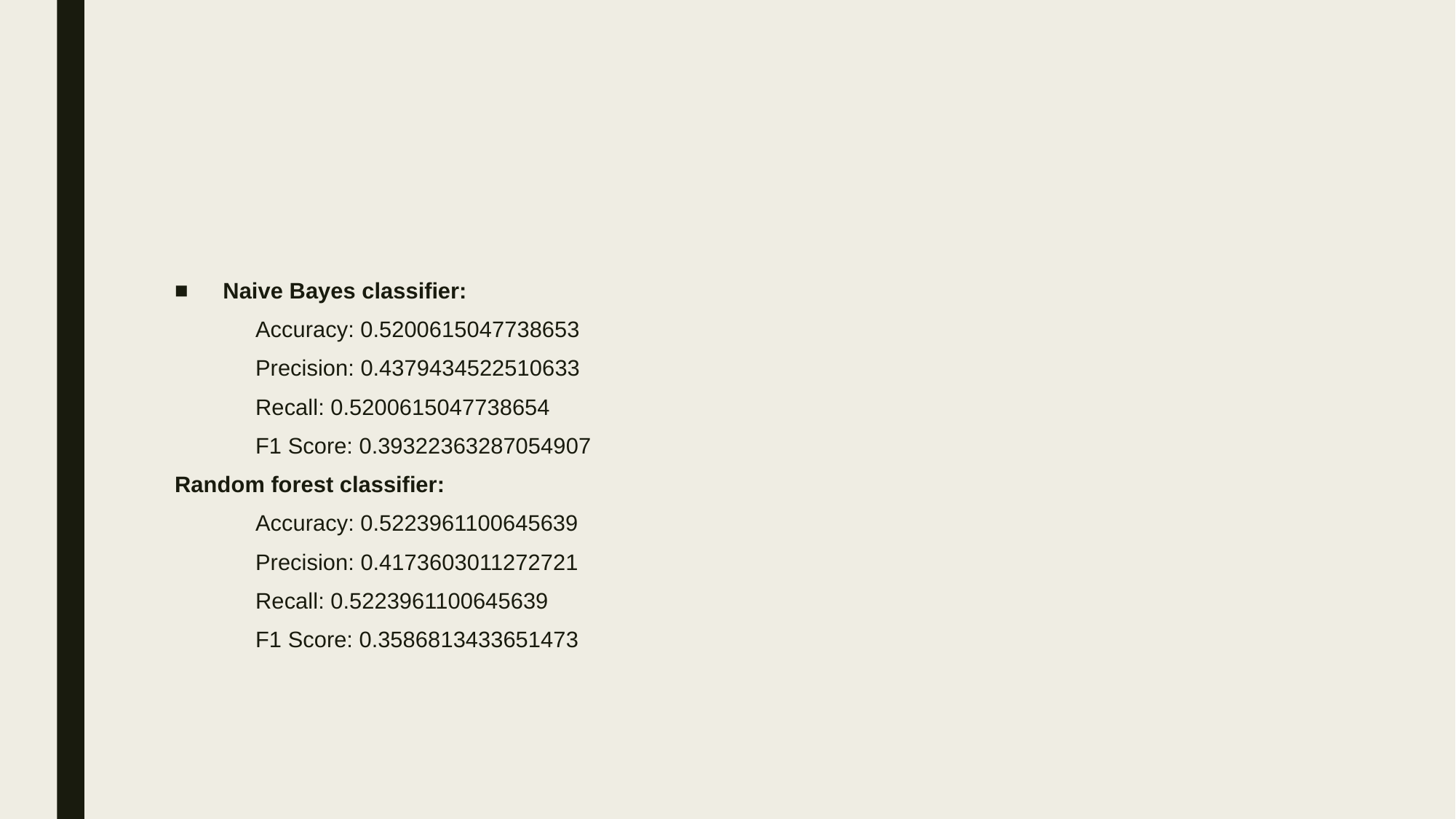

#
Naive Bayes classifier:
	Accuracy: 0.5200615047738653
	Precision: 0.4379434522510633
	Recall: 0.5200615047738654
	F1 Score: 0.39322363287054907
Random forest classifier:
	Accuracy: 0.5223961100645639
	Precision: 0.4173603011272721
	Recall: 0.5223961100645639
	F1 Score: 0.3586813433651473